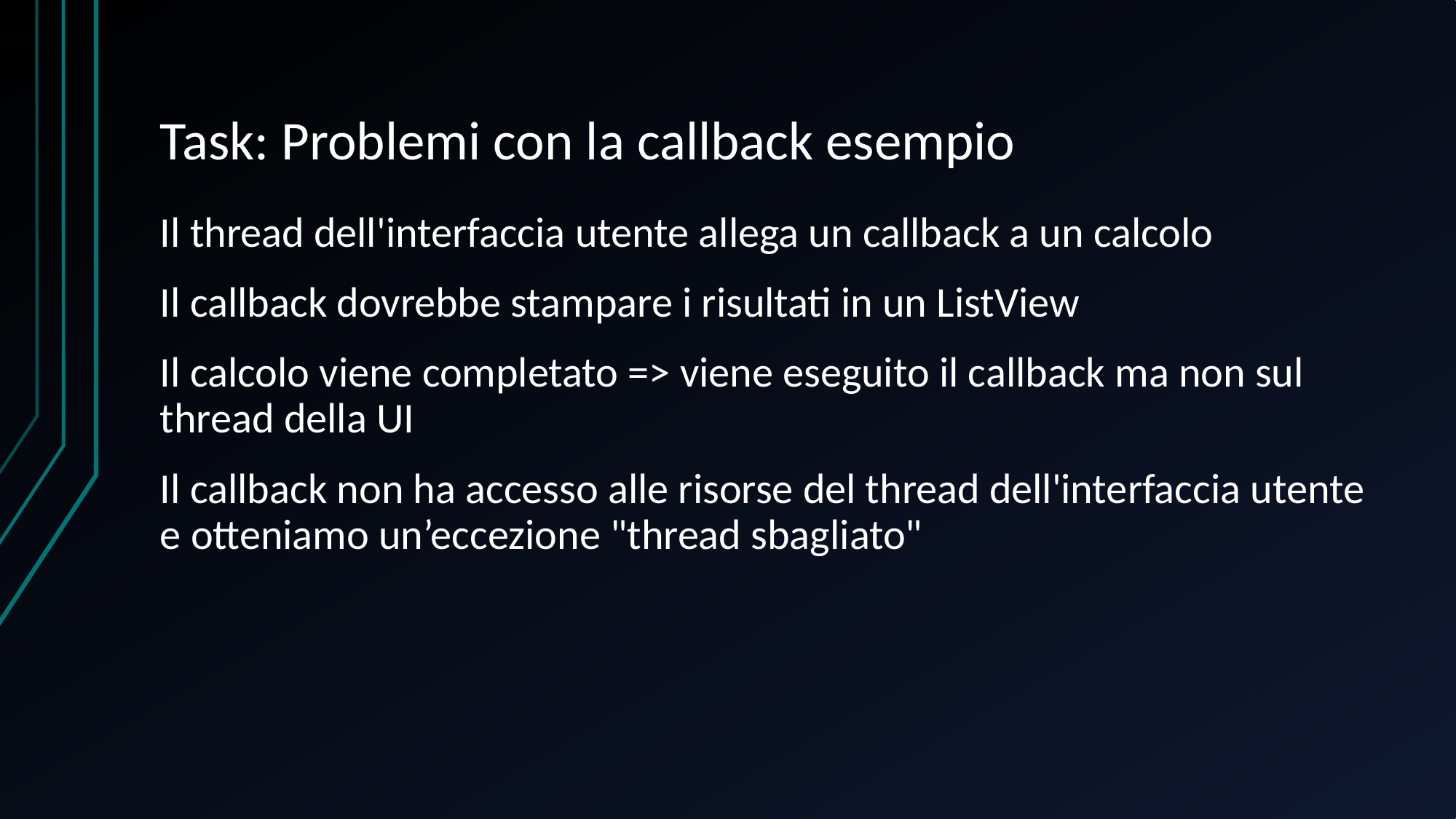

# Task: Problemi con la callback esempio
Il thread dell'interfaccia utente allega un callback a un calcolo
Il callback dovrebbe stampare i risultati in un ListView
Il calcolo viene completato => viene eseguito il callback ma non sul thread della UI
Il callback non ha accesso alle risorse del thread dell'interfaccia utente e otteniamo un’eccezione "thread sbagliato"